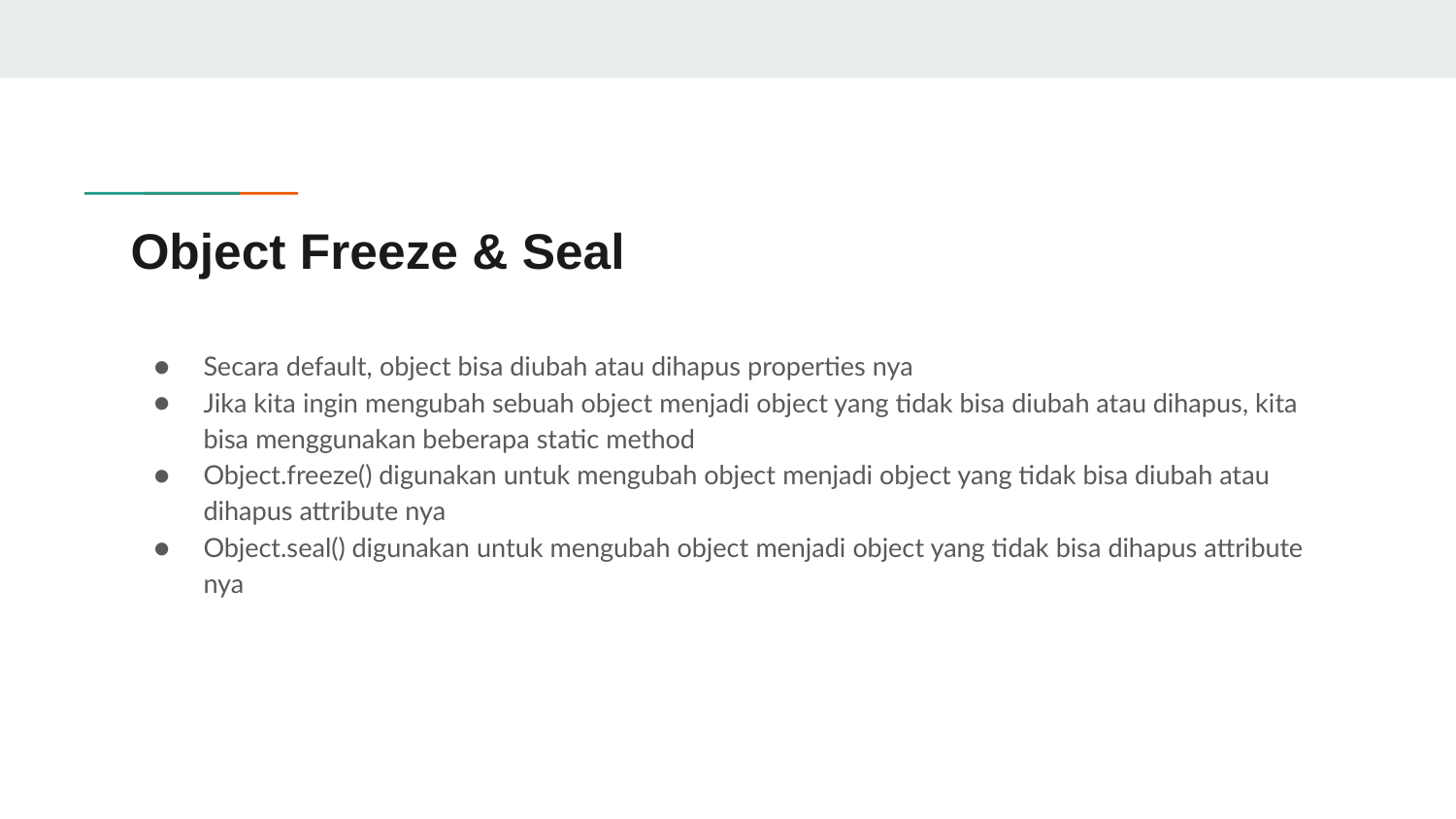

# Object Freeze & Seal
Secara default, object bisa diubah atau dihapus properties nya
Jika kita ingin mengubah sebuah object menjadi object yang tidak bisa diubah atau dihapus, kita bisa menggunakan beberapa static method
Object.freeze() digunakan untuk mengubah object menjadi object yang tidak bisa diubah atau dihapus attribute nya
Object.seal() digunakan untuk mengubah object menjadi object yang tidak bisa dihapus attribute nya